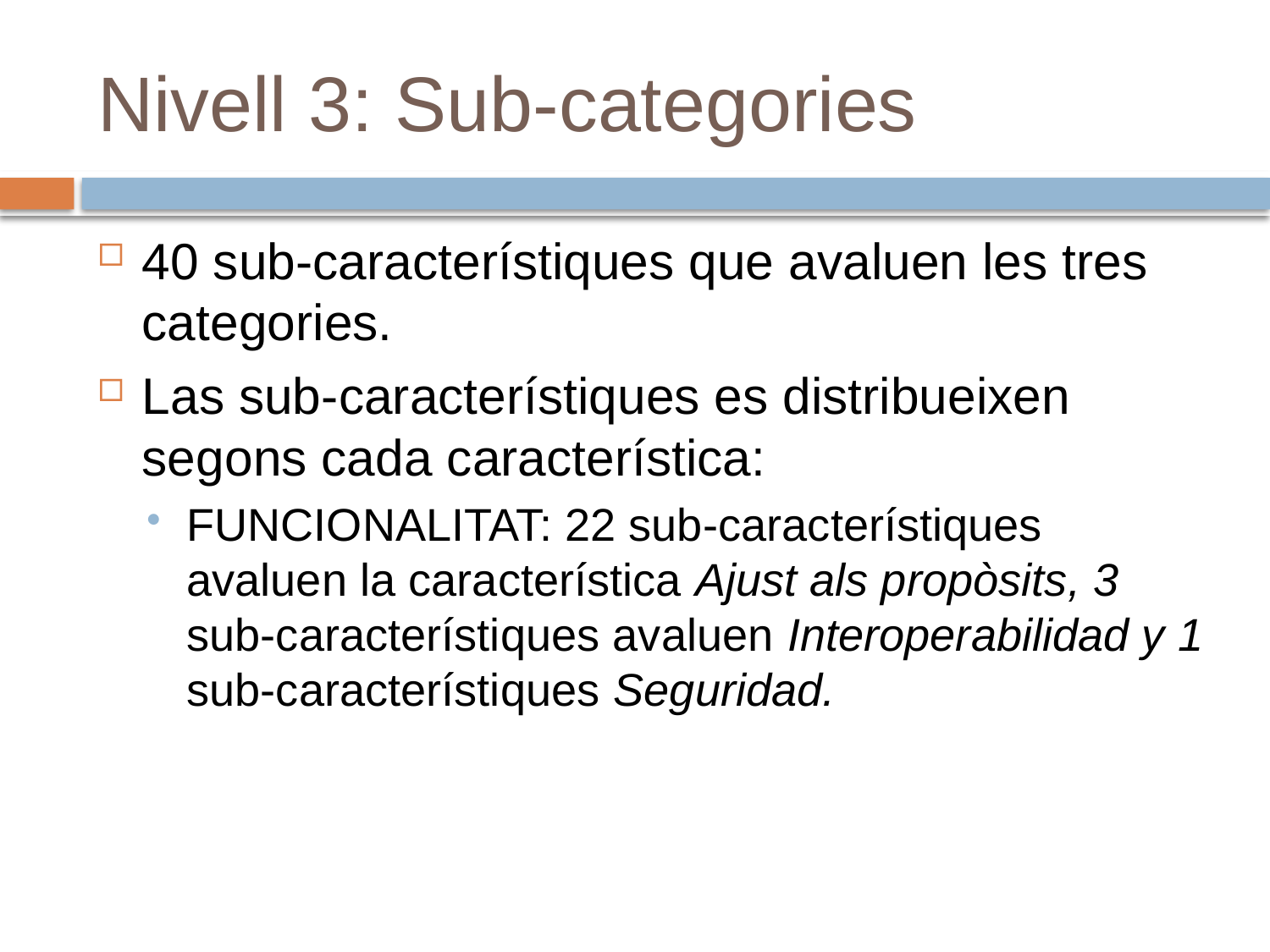

# Nivell 3: Sub-categories
40 sub-característiques que avaluen les tres categories.
Las sub-característiques es distribueixen segons cada característica:
FUNCIONALITAT: 22 sub-característiques avaluen la característica Ajust als propòsits, 3 sub-característiques avaluen Interoperabilidad y 1 sub-característiques Seguridad.